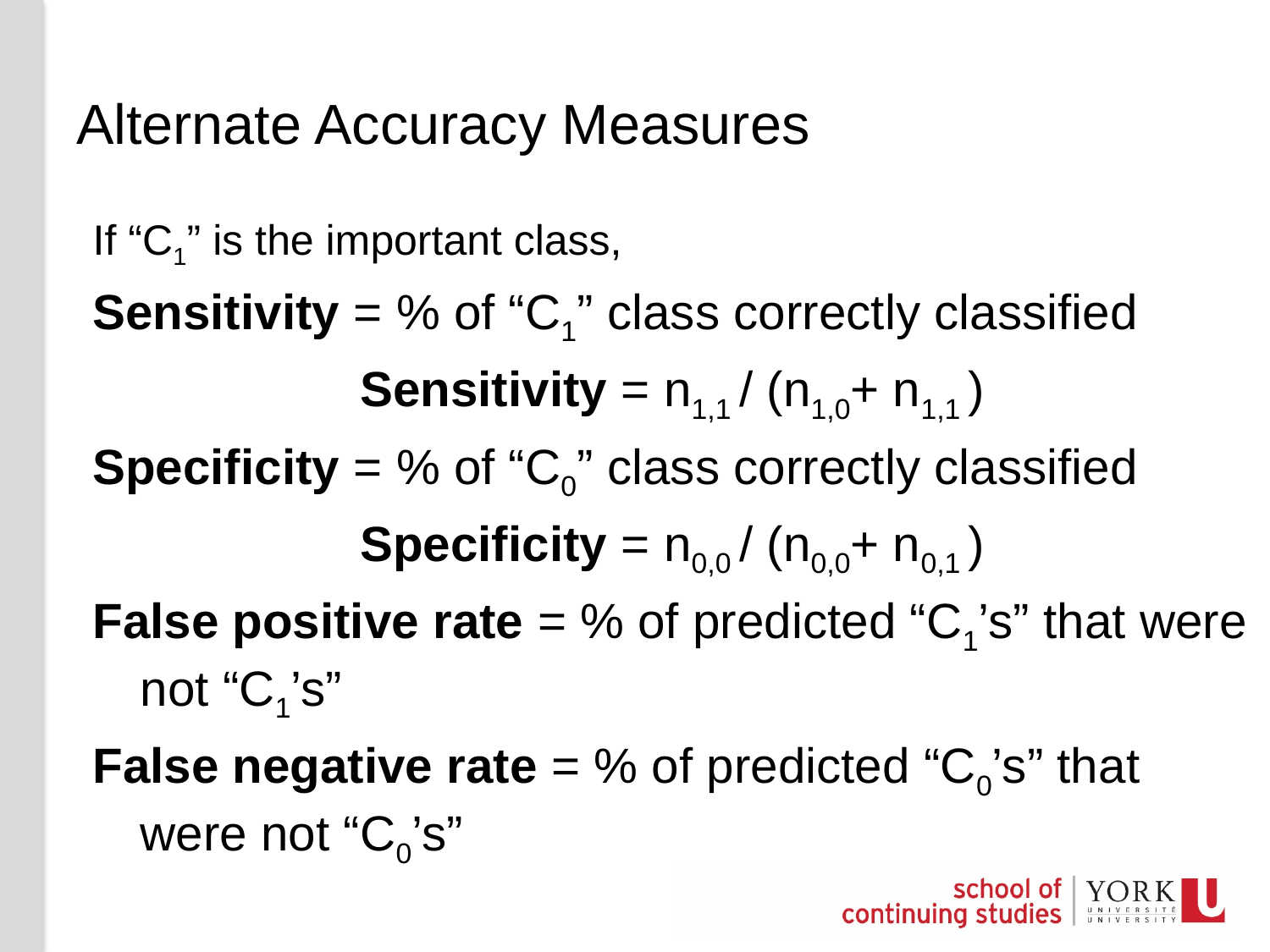

71
# Alternate Accuracy Measures
If “C1” is the important class,
Sensitivity = % of “C1” class correctly classified
Sensitivity = n1,1 / (n1,0+ n1,1 )
Specificity = % of “C0” class correctly classified
Specificity = n0,0 / (n0,0+ n0,1 )
False positive rate = % of predicted “C1’s” that were not “C1’s”
False negative rate = % of predicted “C0’s” that were not “C0’s”